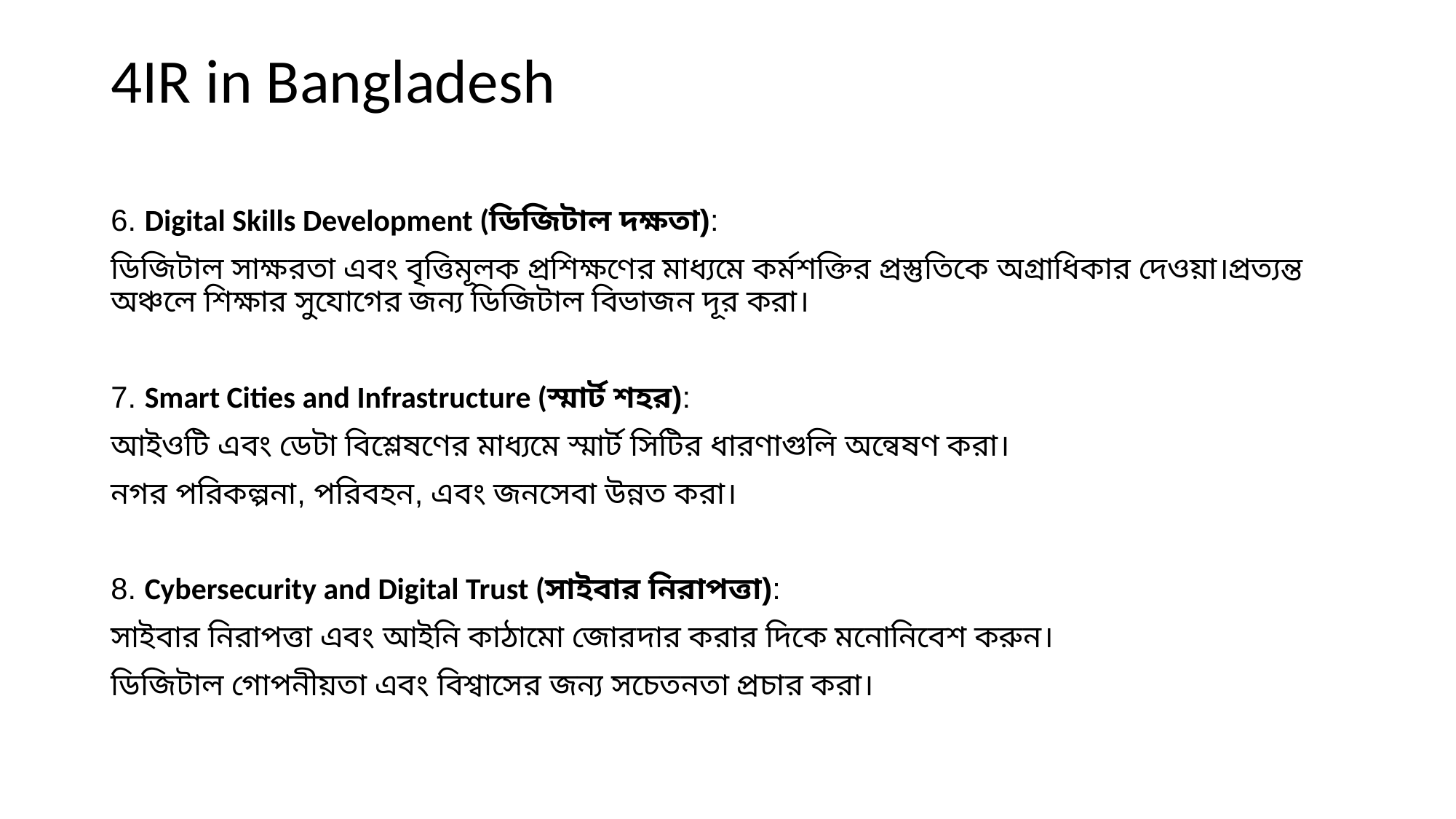

# 4IR in Bangladesh

6. Digital Skills Development (ডিজিটাল দক্ষতা):
ডিজিটাল সাক্ষরতা এবং বৃত্তিমূলক প্রশিক্ষণের মাধ্যমে কর্মশক্তির প্রস্তুতিকে অগ্রাধিকার দেওয়া।প্রত্যন্ত অঞ্চলে শিক্ষার সুযোগের জন্য ডিজিটাল বিভাজন দূর করা।

7. Smart Cities and Infrastructure (স্মার্ট শহর):
আইওটি এবং ডেটা বিশ্লেষণের মাধ্যমে স্মার্ট সিটির ধারণাগুলি অন্বেষণ করা।
নগর পরিকল্পনা, পরিবহন, এবং জনসেবা উন্নত করা।

8. Cybersecurity and Digital Trust (সাইবার নিরাপত্তা):
সাইবার নিরাপত্তা এবং আইনি কাঠামো জোরদার করার দিকে মনোনিবেশ করুন।
ডিজিটাল গোপনীয়তা এবং বিশ্বাসের জন্য সচেতনতা প্রচার করা।